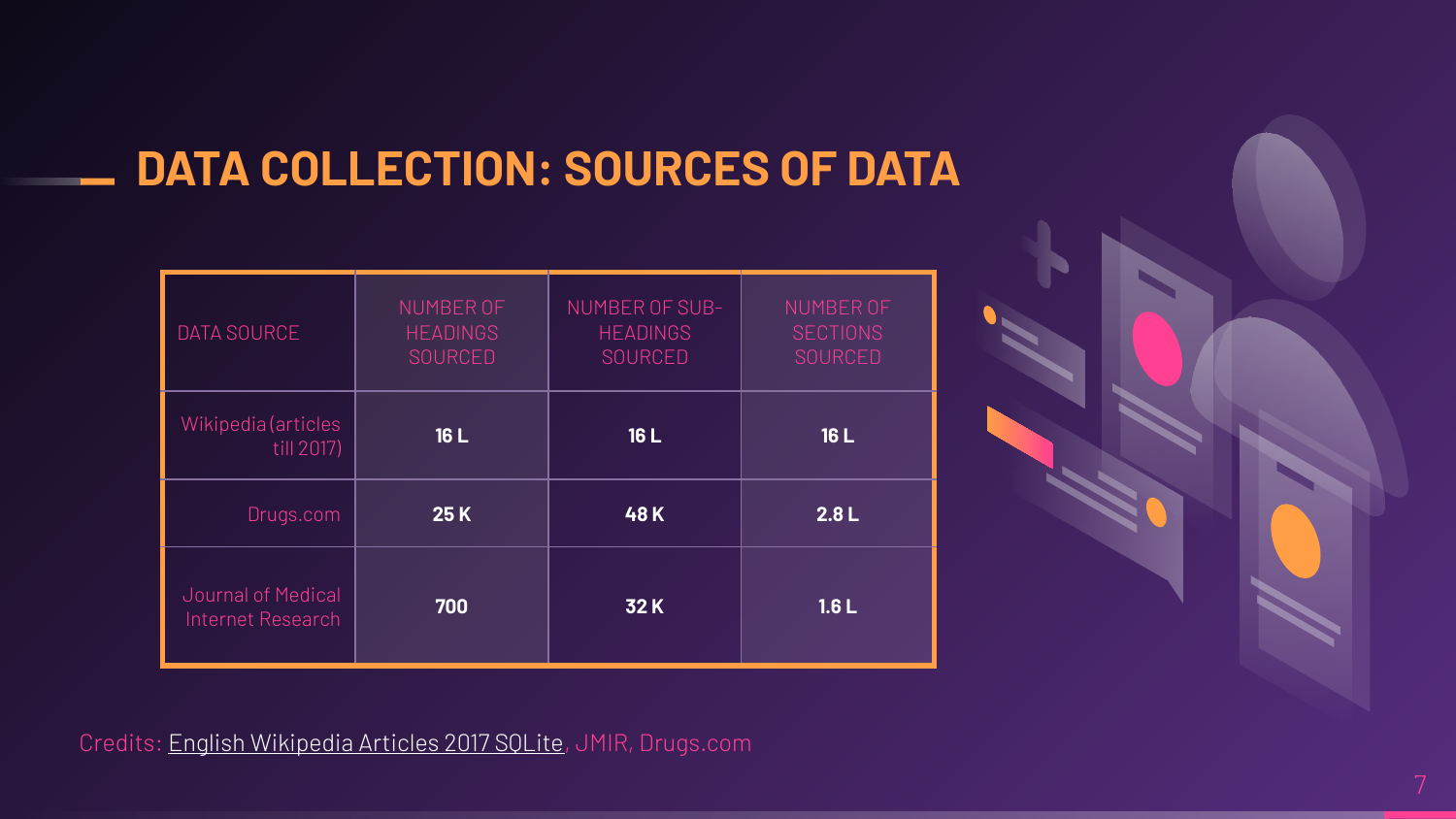

# DATA COLLECTION: SOURCES OF DATA
| DATA SOURCE | NUMBER OF HEADINGS SOURCED | NUMBER OF SUB-HEADINGS SOURCED | NUMBER OF SECTIONS SOURCED |
| --- | --- | --- | --- |
| Wikipedia (articles till 2017) | 16 L | 16 L | 16 L |
| Drugs.com | 25 K | 48 K | 2.8 L |
| Journal of Medical Internet Research | 700 | 32 K | 1.6 L |
Credits: English Wikipedia Articles 2017 SQLite, JMIR, Drugs.com
7